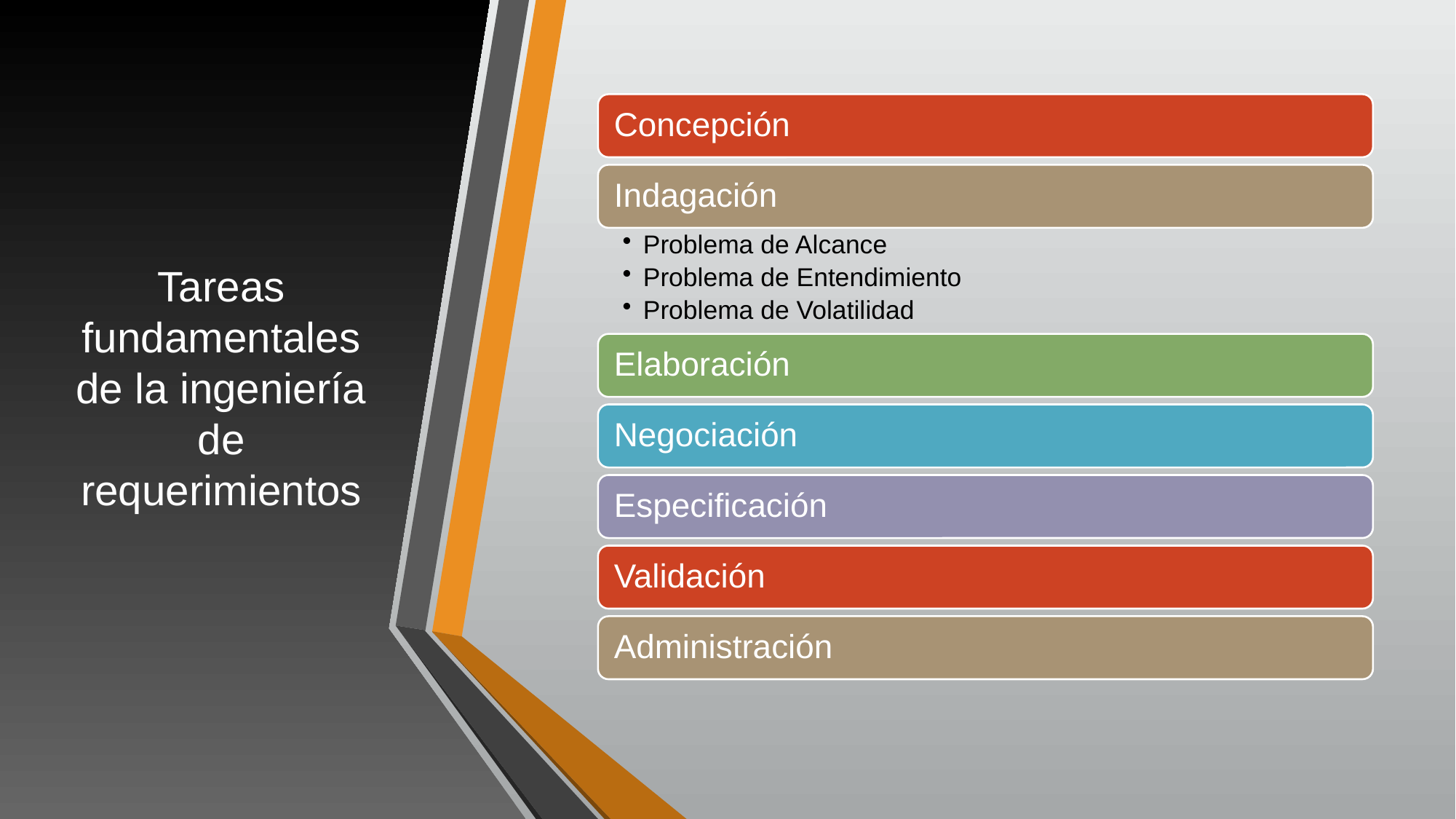

# Tareas fundamentales de la ingeniería de requerimientos
Concepción
Indagación
Problema de Alcance
Problema de Entendimiento
Problema de Volatilidad
Elaboración
Negociación
Especificación
Validación
Administración